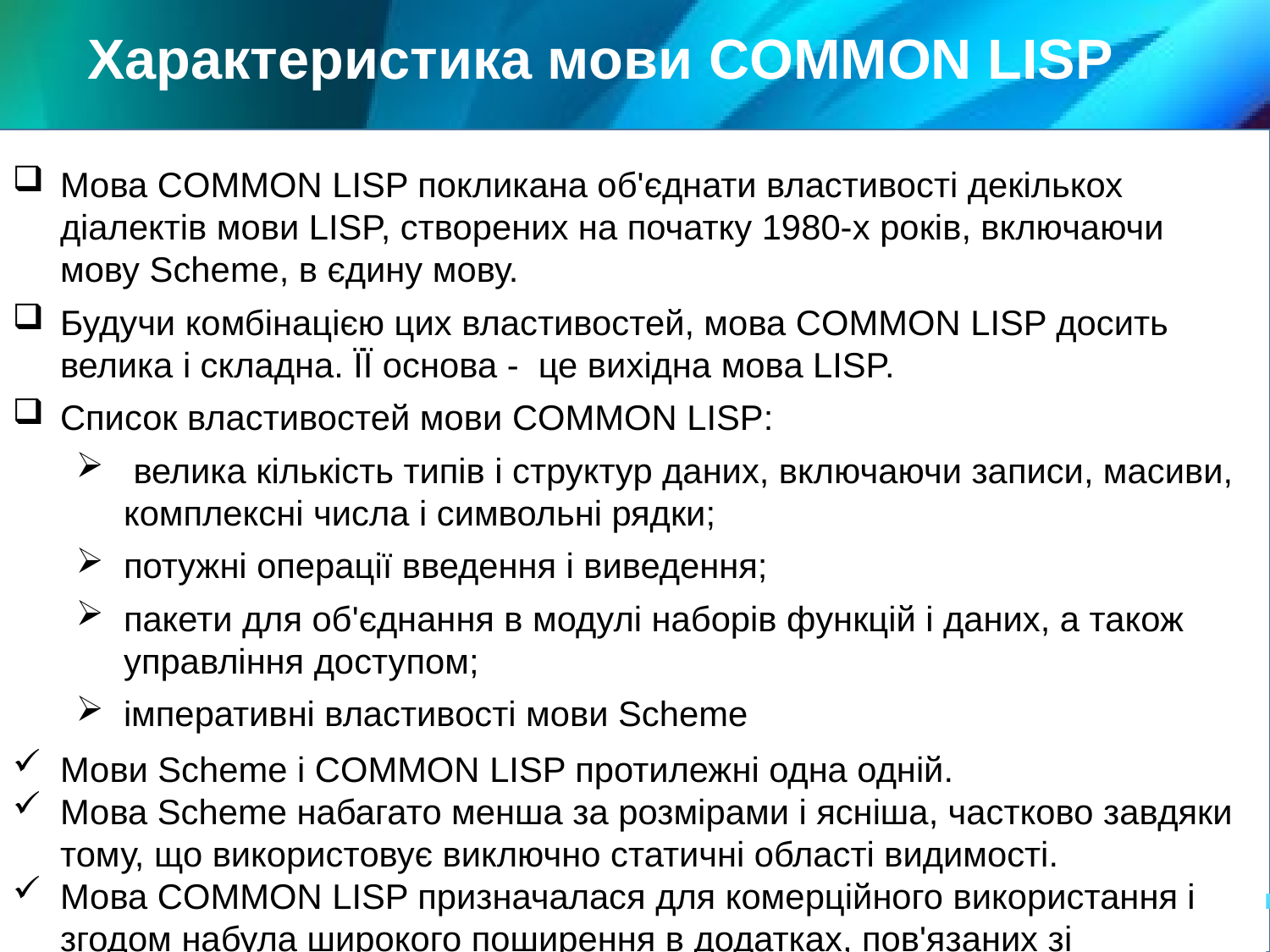

Характеристика мови COMMON LISP
Мова COMMON LISP покликана об'єднати властивості декількох діалектів мови LISP, створених на початку 1980-х років, включаючи мову Scheme, в єдину мову.
Будучи комбінацією цих властивостей, мова COMMON LISP досить велика і складна. ЇЇ основа -  це вихідна мова LISP.
Список властивостей мови COMMON LISP:
 велика кількість типів і структур даних, включаючи записи, масиви, комплексні числа і символьні рядки;
потужні операції введення і виведення;
пакети для об'єднання в модулі наборів функцій і даних, а також управління доступом;
імперативні властивості мови Scheme
Мови Scheme і COMMON LISP протилежні одна одній.
Мова Scheme набагато менша за розмірами і ясніша, частково завдяки тому, що використовує виключно статичні області видимості.
Мова COMMON LISP призначалася для комерційного використання і згодом набула широкого поширення в додатках, пов'язаних зі створенням штучного інтелекту
41